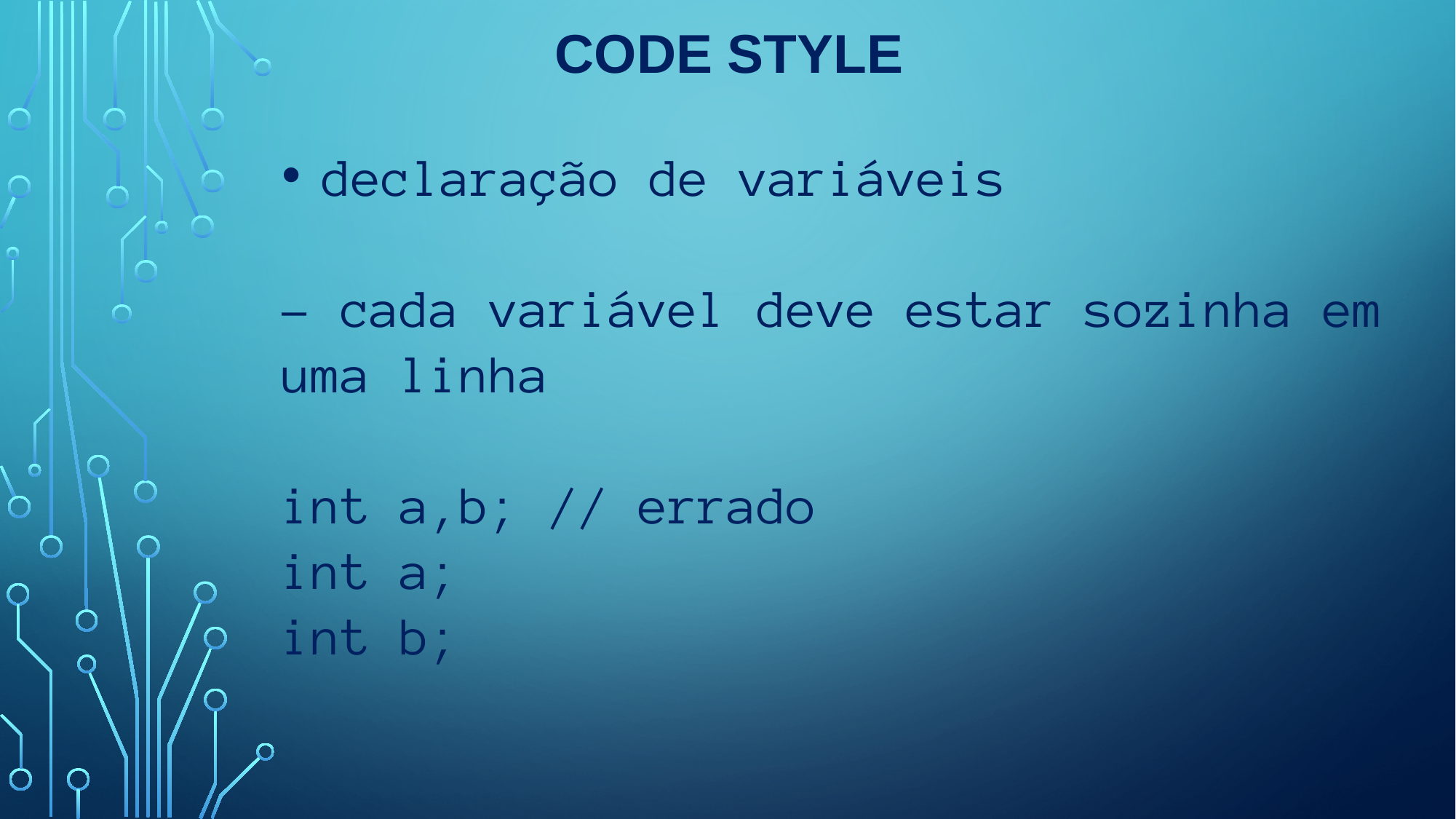

# Code Style
declaração de variáveis

- cada variável deve estar sozinha em uma linha

int a,b; // errado
int a;
int b;